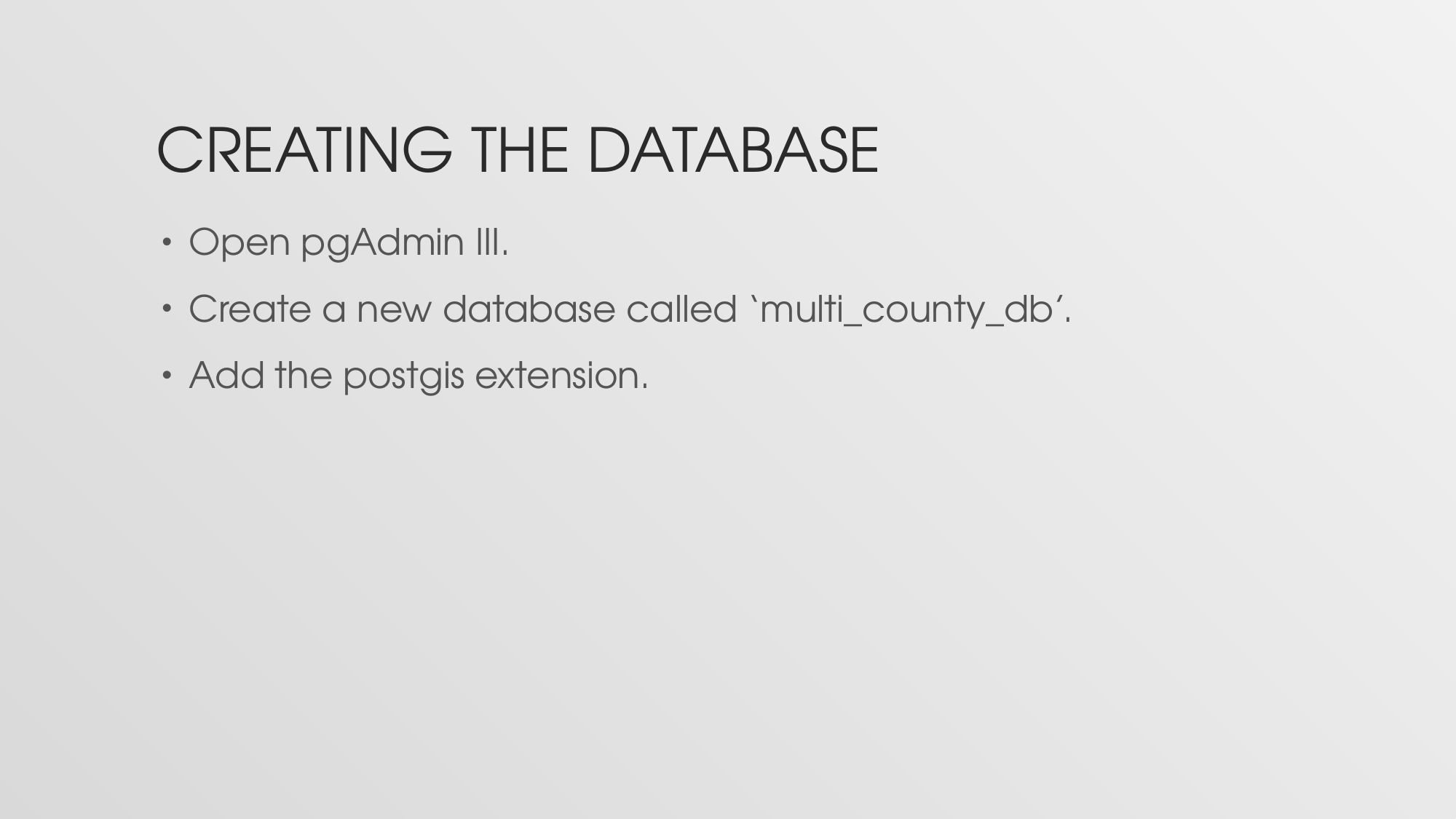

# Creating the database
Open pgAdmin III.
Create a new database called ‘multi_county_db’.
Add the postgis extension.